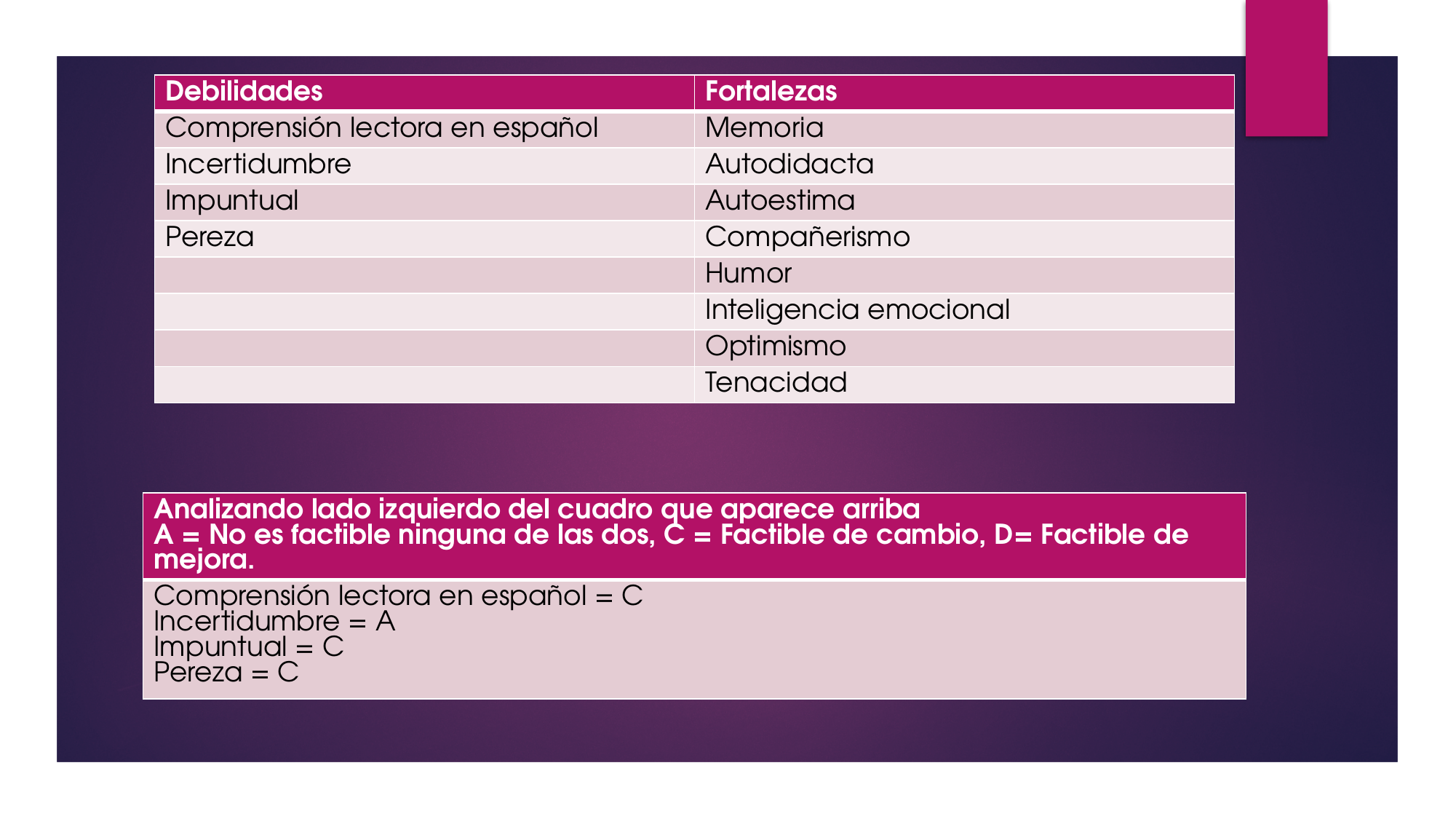

| Debilidades | Fortalezas |
| --- | --- |
| Comprensión lectora en español | Memoria |
| Incertidumbre | Autodidacta |
| Impuntual | Autoestima |
| Pereza | Compañerismo |
|  | Humor |
|  | Inteligencia emocional |
|  | Optimismo |
|  | Tenacidad |
| Analizando lado izquierdo del cuadro que aparece arriba A = No es factible ninguna de las dos, C = Factible de cambio, D= Factible de mejora. |
| --- |
| Comprensión lectora en español = C Incertidumbre = A Impuntual = C Pereza = C |